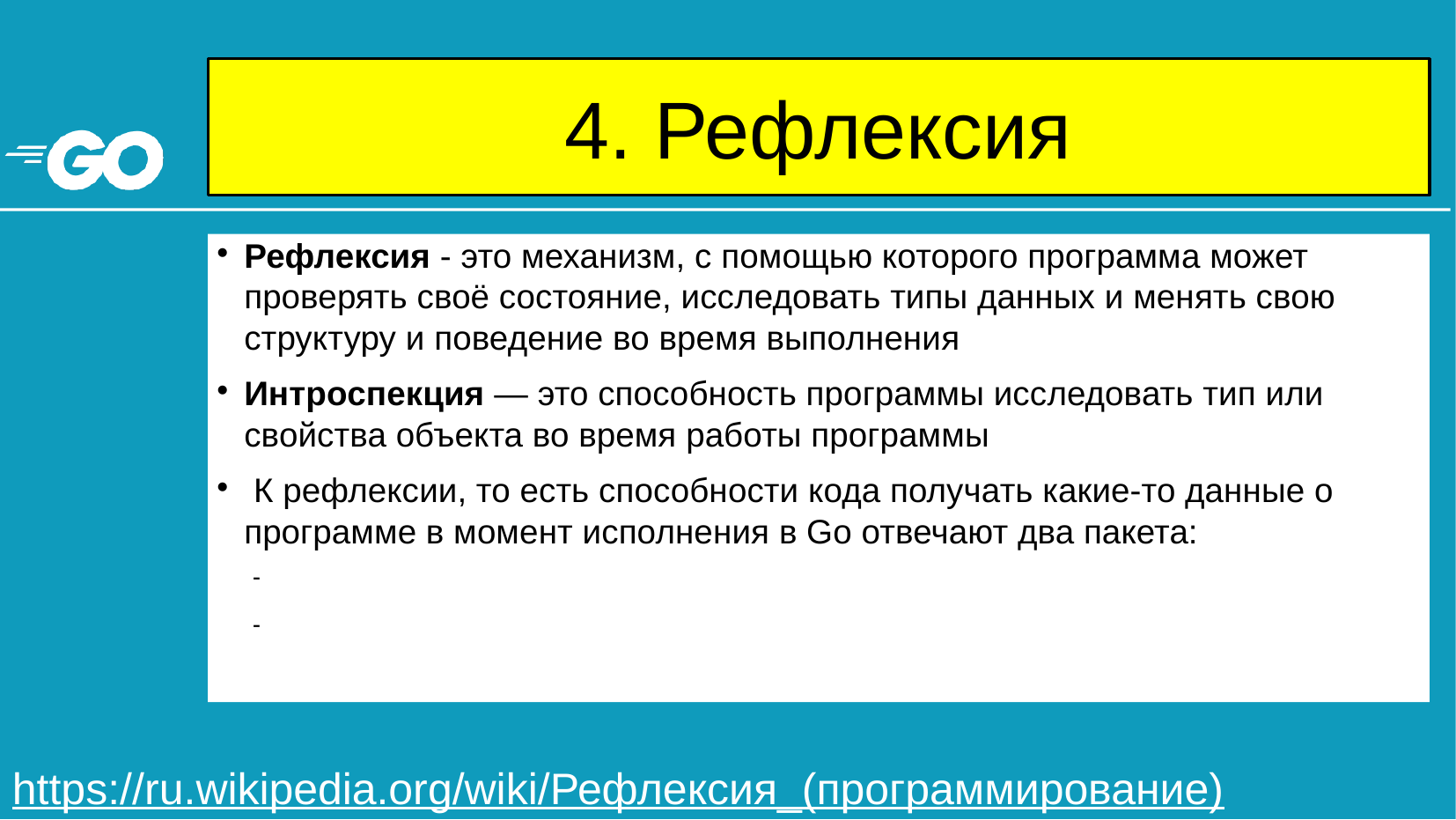

# 4. Рефлексия
Рефлексия - это механизм, с помощью которого программа может проверять своё состояние, исследовать типы данных и менять свою структуру и поведение во время выполнения
Интроспекция — это способность программы исследовать тип или свойства объекта во время работы программы
 К рефлексии, то есть способности кода получать какие-то данные о программе в момент исполнения в Go отвечают два пакета:
Runtime
Reflect

https://ru.wikipedia.org/wiki/Рефлексия_(программирование)